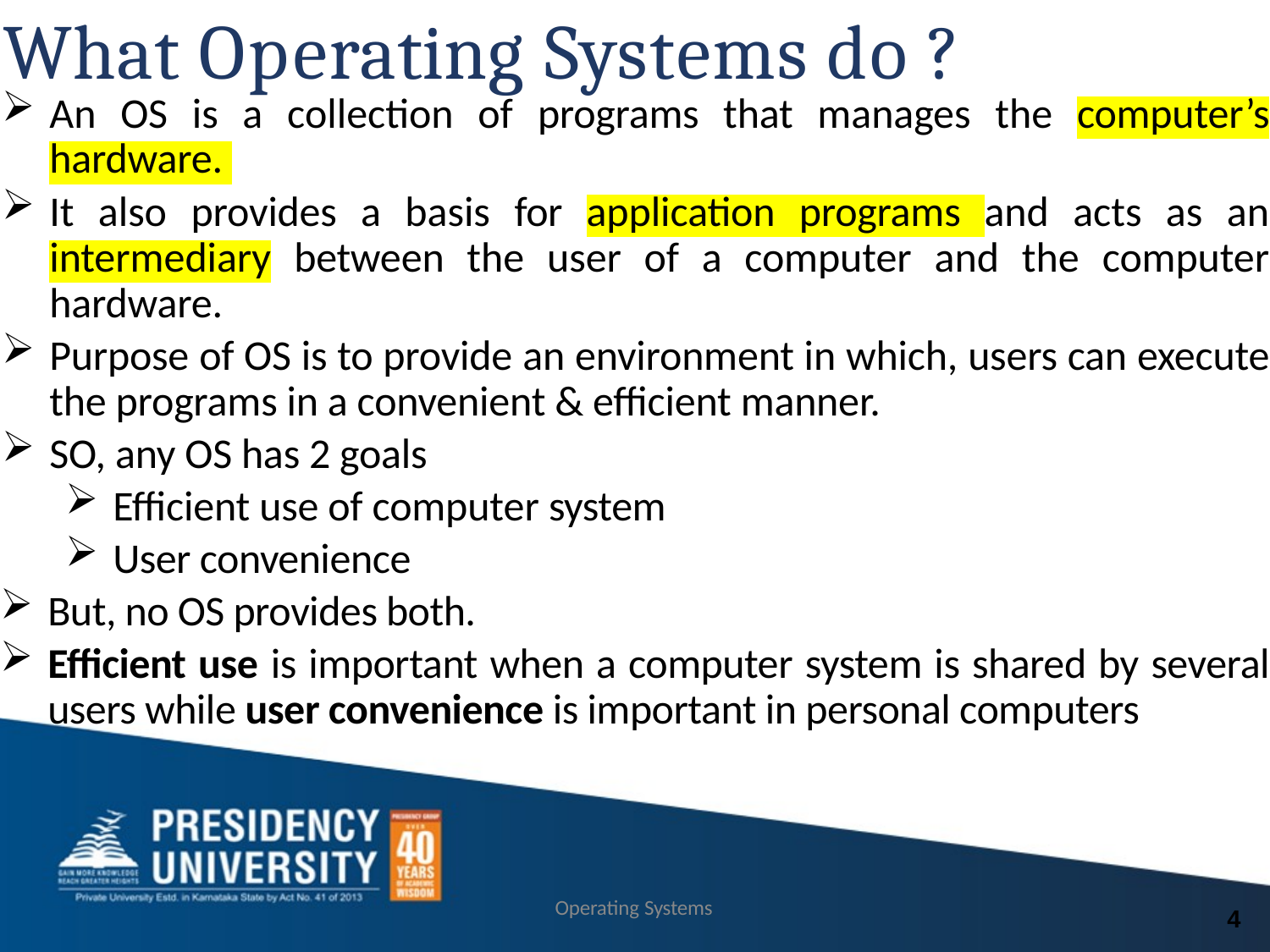

# What Operating Systems do ?
An OS is a collection of programs that manages the computer’s hardware.
It also provides a basis for application programs and acts as an intermediary between the user of a computer and the computer hardware.
Purpose of OS is to provide an environment in which, users can execute the programs in a convenient & efficient manner.
SO, any OS has 2 goals
Efficient use of computer system
User convenience
But, no OS provides both.
Efficient use is important when a computer system is shared by several users while user convenience is important in personal computers

Operating Systems
4